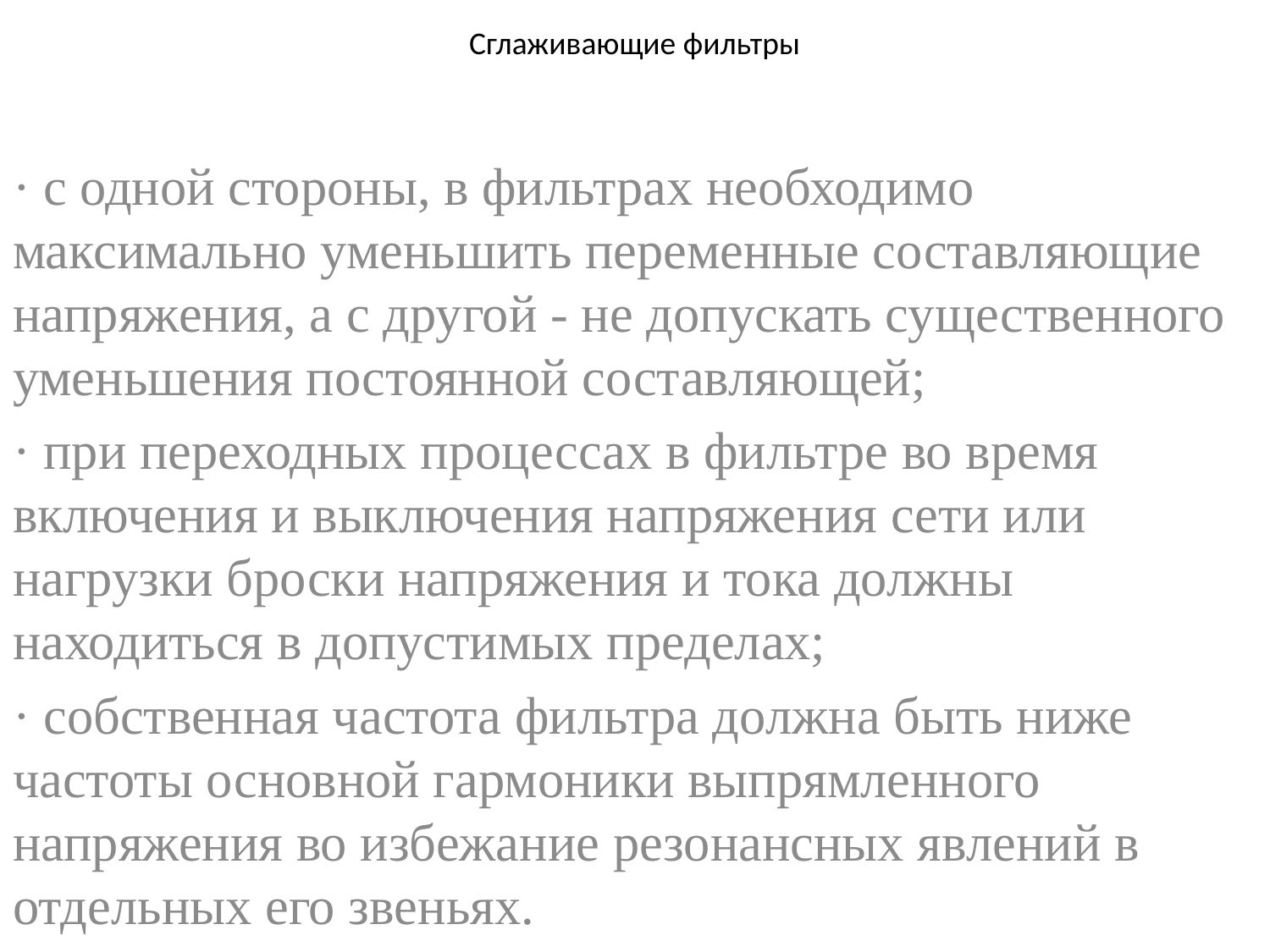

# Сглаживающие фильтры
· с одной стороны, в фильтрах необходимо максимально уменьшить переменные составляющие напряжения, а с другой - не допускать существенного уменьшения постоянной составляющей;
· при переходных процессах в фильтре во время включения и выключения напряжения сети или нагрузки броски напряжения и тока должны находиться в допустимых пределах;
· собственная частота фильтра должна быть ниже частоты основной гармоники выпрямленного напряжения во избежание резонансных явлений в отдельных его звеньях.